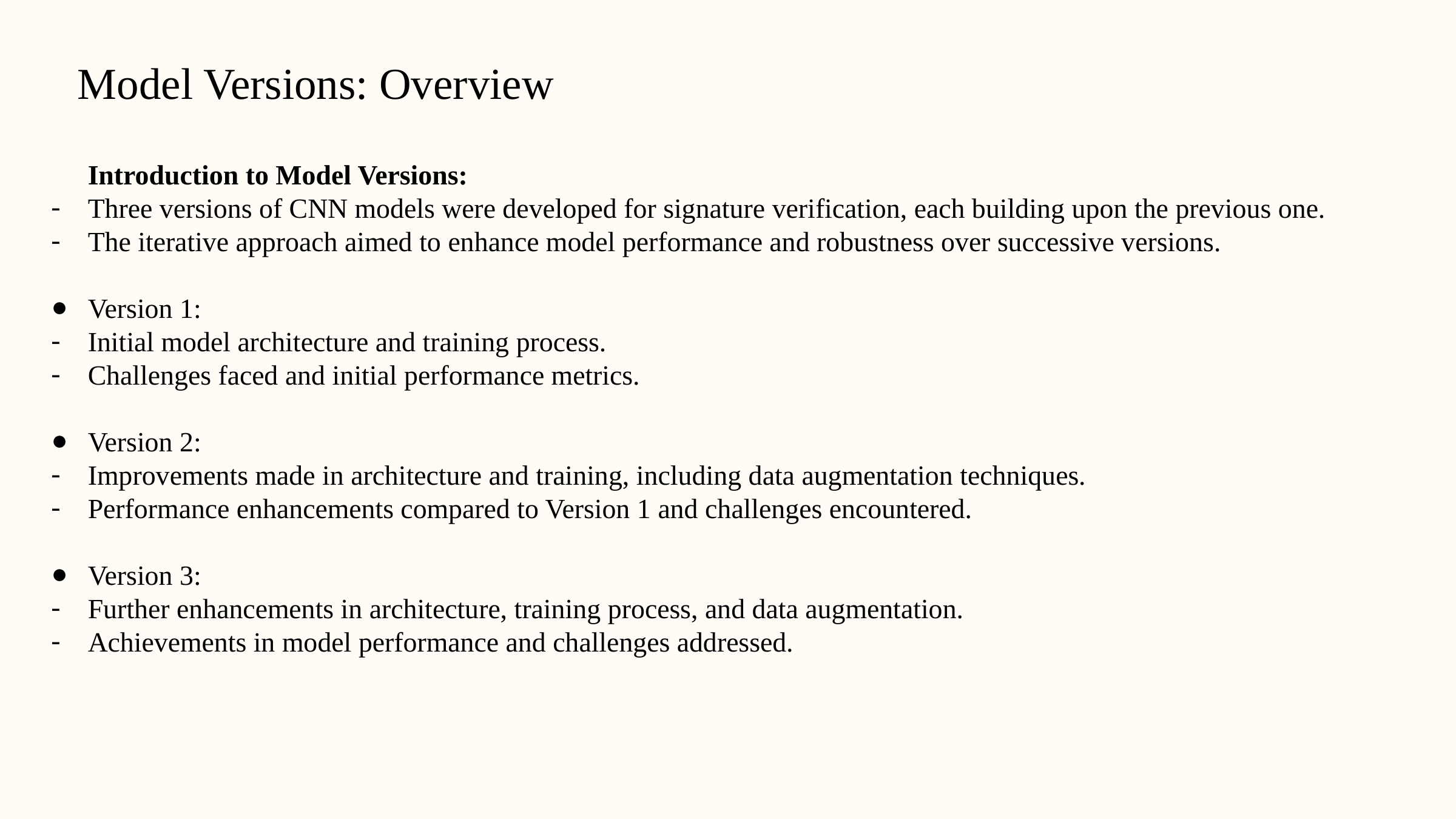

Model Versions: Overview
Introduction to Model Versions:
Three versions of CNN models were developed for signature verification, each building upon the previous one.
The iterative approach aimed to enhance model performance and robustness over successive versions.

Version 1:
Initial model architecture and training process.
Challenges faced and initial performance metrics.

Version 2:
Improvements made in architecture and training, including data augmentation techniques.
Performance enhancements compared to Version 1 and challenges encountered.

Version 3:
Further enhancements in architecture, training process, and data augmentation.
Achievements in model performance and challenges addressed.